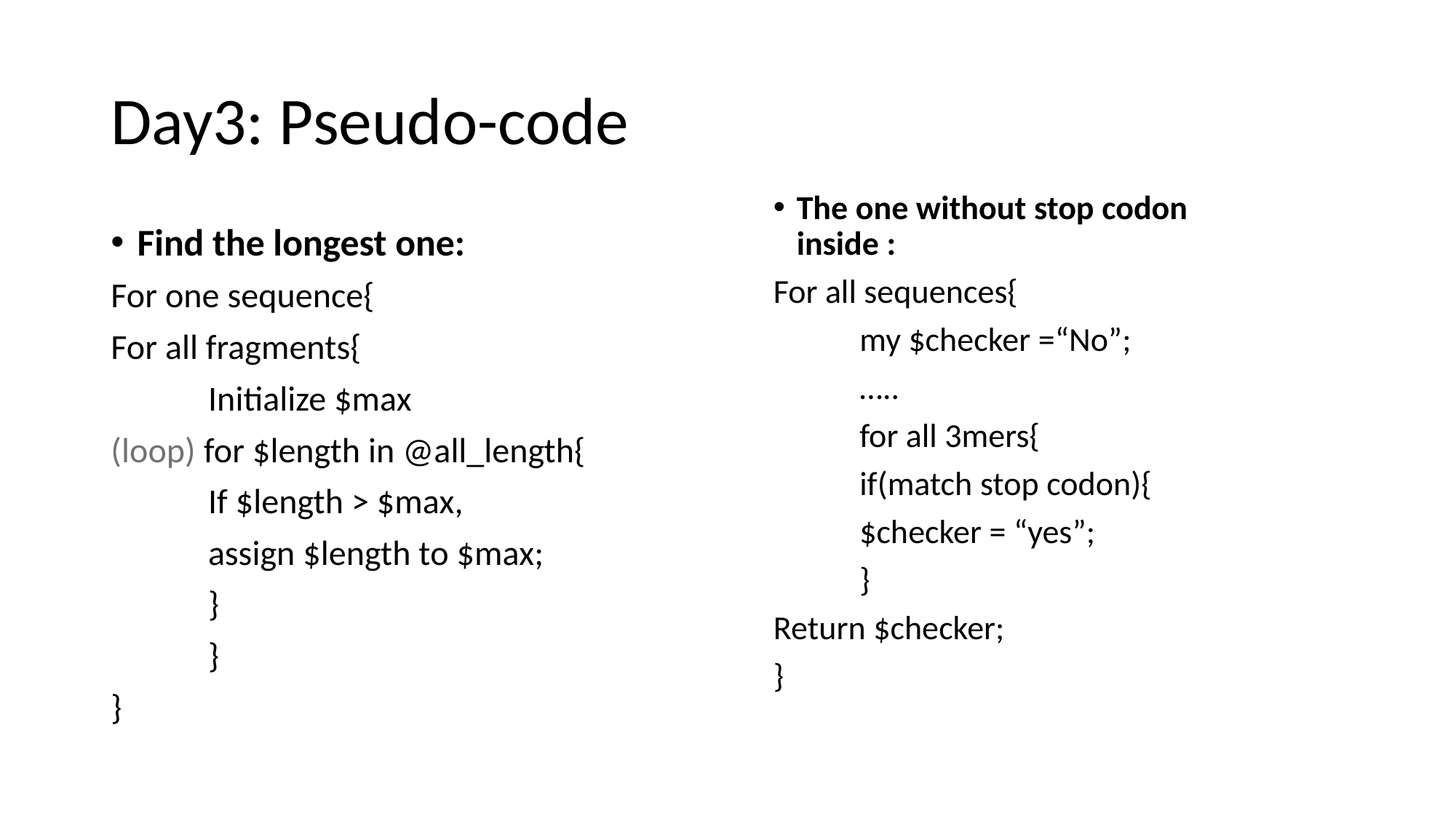

# Day3: Pseudo-code
The one without stop codon inside :
For all sequences{
	my $checker =“No”;
	…..
	for all 3mers{
	if(match stop codon){
	$checker = “yes”;
	}
Return $checker;
}
Find the longest one:
For one sequence{
For all fragments{
	Initialize $max
(loop) for $length in @all_length{
	If $length > $max,
	assign $length to $max;
		}
	}
}